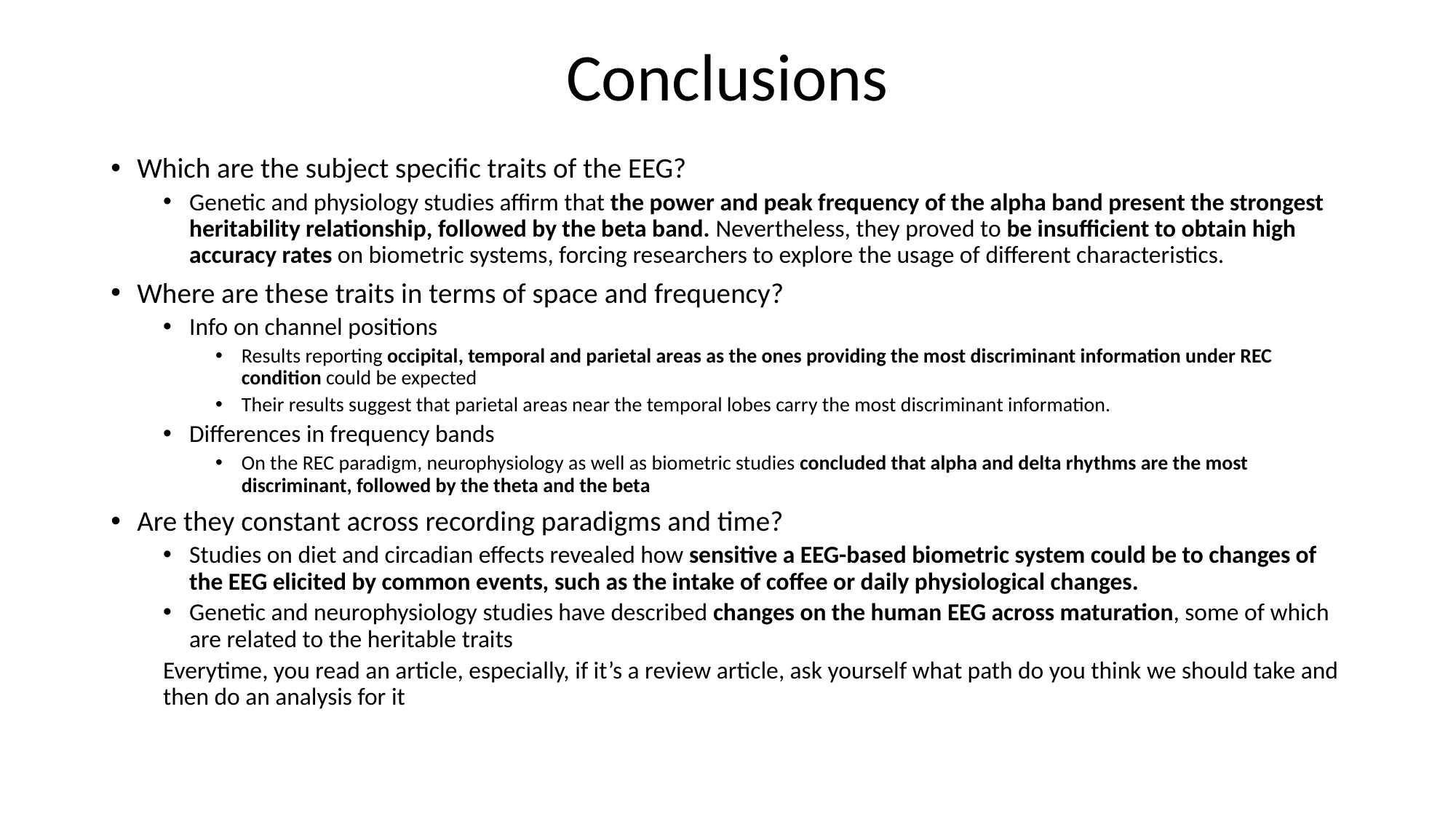

# Conclusions
Which are the subject specific traits of the EEG?
Genetic and physiology studies affirm that the power and peak frequency of the alpha band present the strongest heritability relationship, followed by the beta band. Nevertheless, they proved to be insufficient to obtain high accuracy rates on biometric systems, forcing researchers to explore the usage of different characteristics.
Where are these traits in terms of space and frequency?
Info on channel positions
Results reporting occipital, temporal and parietal areas as the ones providing the most discriminant information under REC condition could be expected
Their results suggest that parietal areas near the temporal lobes carry the most discriminant information.
Differences in frequency bands
On the REC paradigm, neurophysiology as well as biometric studies concluded that alpha and delta rhythms are the most discriminant, followed by the theta and the beta
Are they constant across recording paradigms and time?
Studies on diet and circadian effects revealed how sensitive a EEG-based biometric system could be to changes of the EEG elicited by common events, such as the intake of coffee or daily physiological changes.
Genetic and neurophysiology studies have described changes on the human EEG across maturation, some of which are related to the heritable traits
Everytime, you read an article, especially, if it’s a review article, ask yourself what path do you think we should take and then do an analysis for it